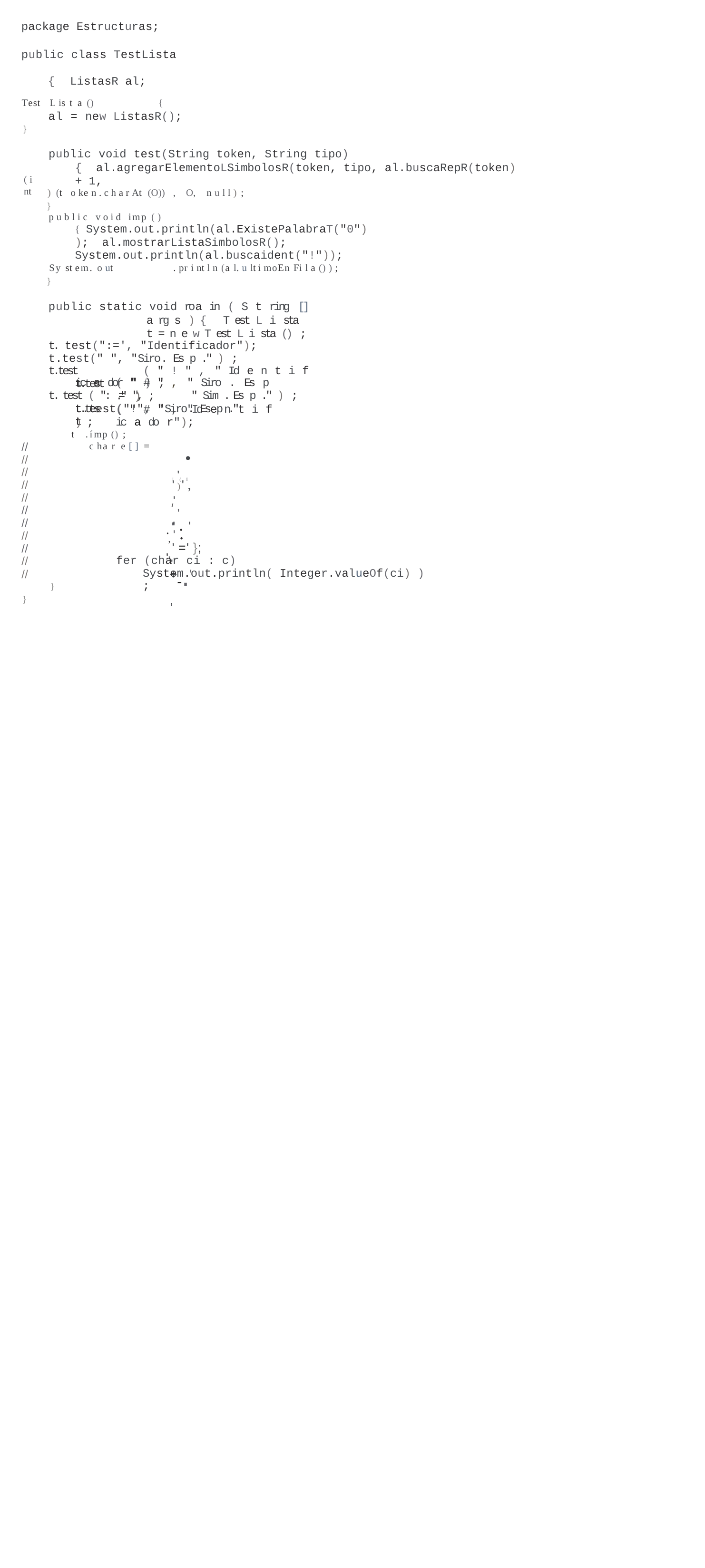

package Estructuras;
public class TestLista {  ListasR al;
Test   L is   t a ()	{
al = new ListasR();
}
public void test(String token, String tipo) {  al.agregarElementoLSimbolosR(token, tipo, al.buscaRepR(token) + 1,
)  (t         o ke n . c h a r At	(O))   ,	O,	n u l l ) ;
}
( i nt
public void imp ( ) {  System.out.println(al.ExistePalabraT("0"));  al.mostrarListaSimbolosR();  System.out.println(al.buscaident("!"));
Sy st em. o ut	. pr i nt  l n (a l. u lt i moEn Fi l a () ) ;
}

public static void roa in ( S t ring []	a rg s ) {   T est L i sta	t = n e w T est L i sta () ;
t. test(":=', "Identificador");
t.test(" ", "Siro. Es p ." ) ;
t.test	( " ! " , " Id e n t i f ic a dor " ) ;
t. test ( ": = ",	" Sim . Es p ." ) ;
t.test  t.test
( " # " , " Siro . Es p ." ) ;
( " # " , "Id e n t i f ic a do r");
t.test("!", "Siro. Es p ." ) ;
t	. í mp () ;
c ha r e [ ] =
//
//
//
//
//
//
//
//
//
//
//
•
1   '(   1   I'
.' +-.' ,
' ) ' ,
. ' . ' '
, ' . ''
' =' };
fer (char ci : c)
System.out.println( Integer.valueOf(ci) );
}
}